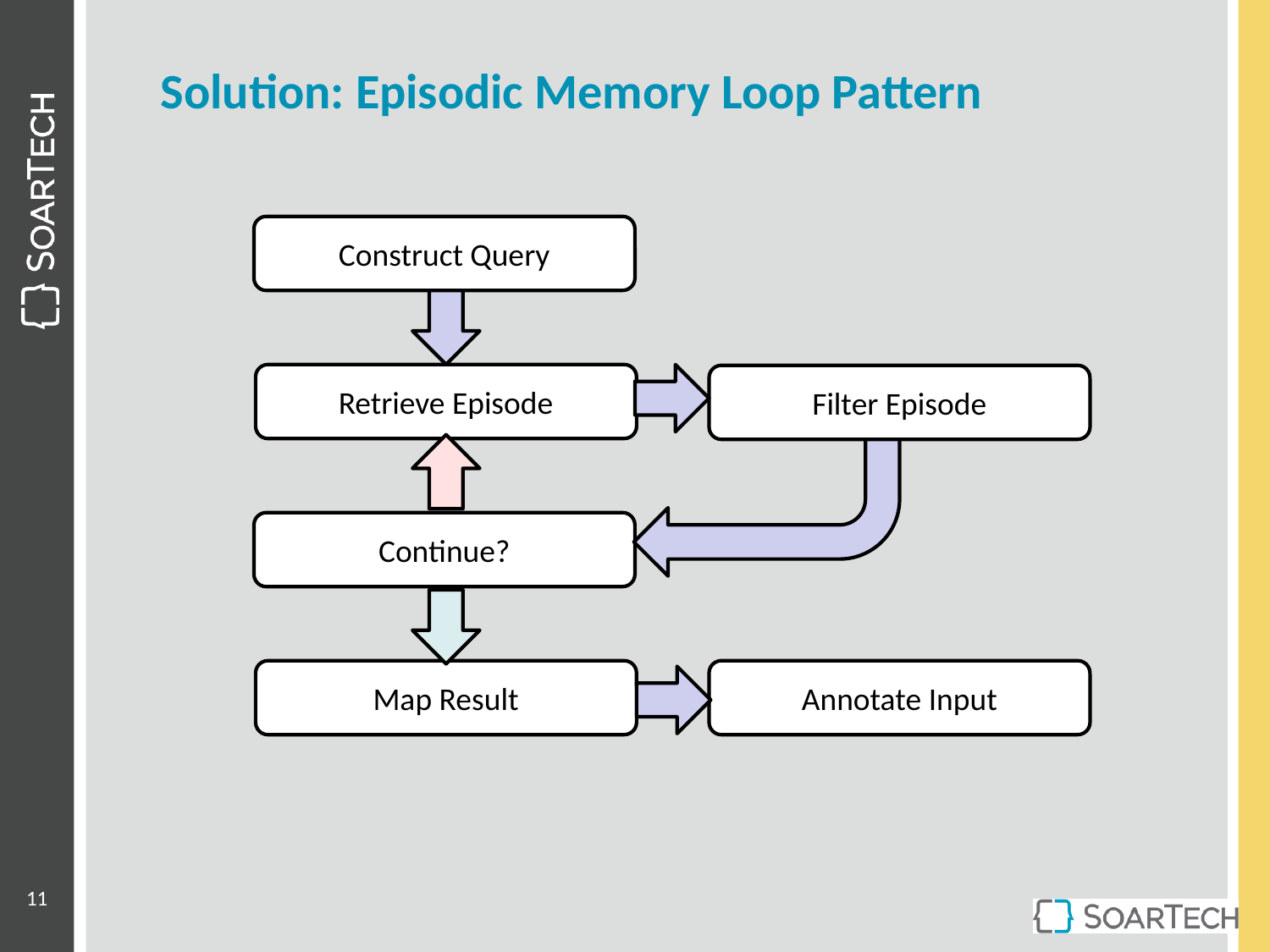

# Solution: Episodic Memory Loop Pattern
Construct Query

Retrieve Episode
Filter Episode

Continue?

Map Result
Annotate Input

11